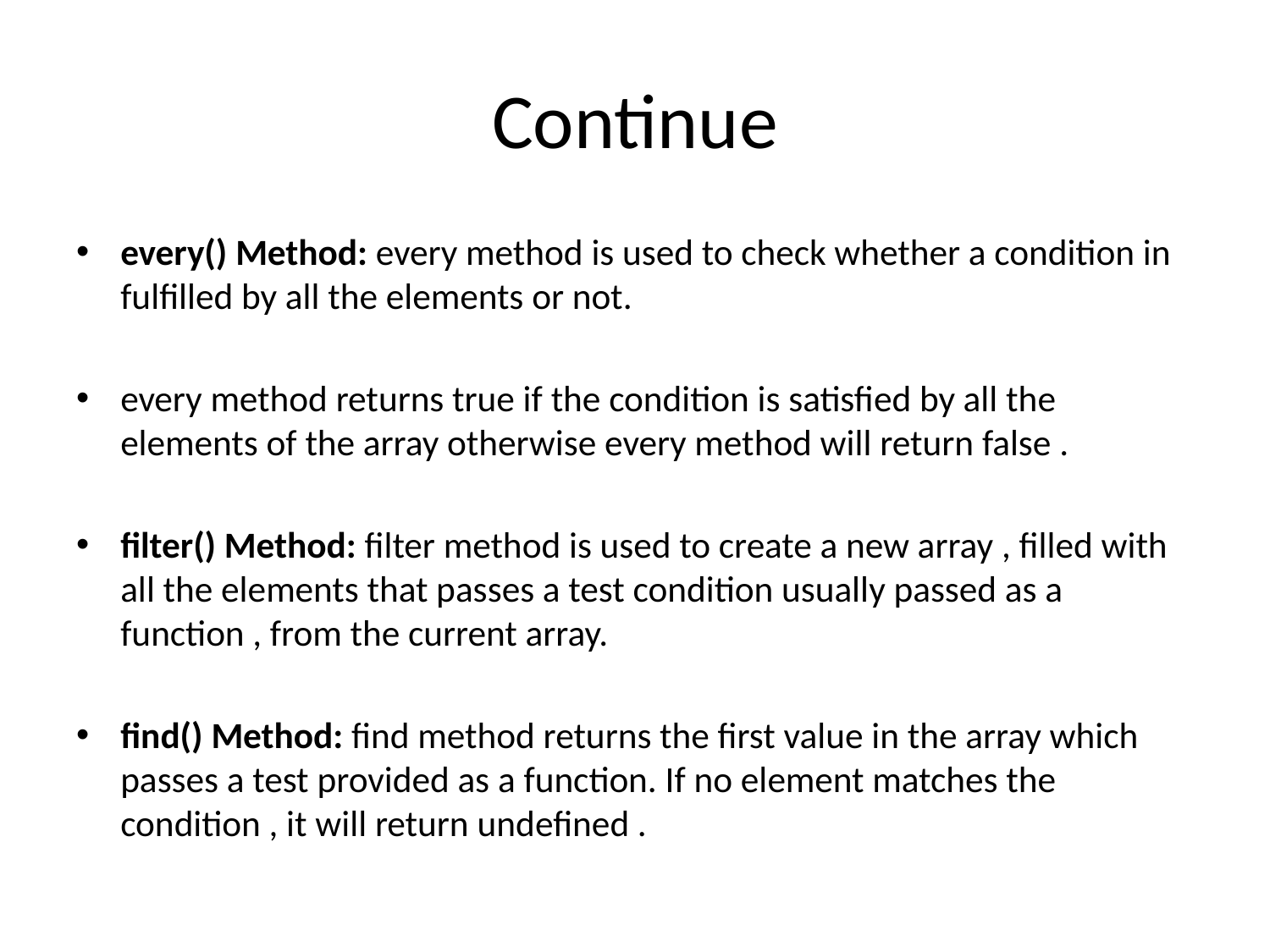

# Continue
every() Method: every method is used to check whether a condition in fulfilled by all the elements or not.

every method returns true if the condition is satisfied by all the elements of the array otherwise every method will return false .

filter() Method: filter method is used to create a new array , filled with all the elements that passes a test condition usually passed as a function , from the current array.

find() Method: find method returns the first value in the array which passes a test provided as a function. If no element matches the condition , it will return undefined .